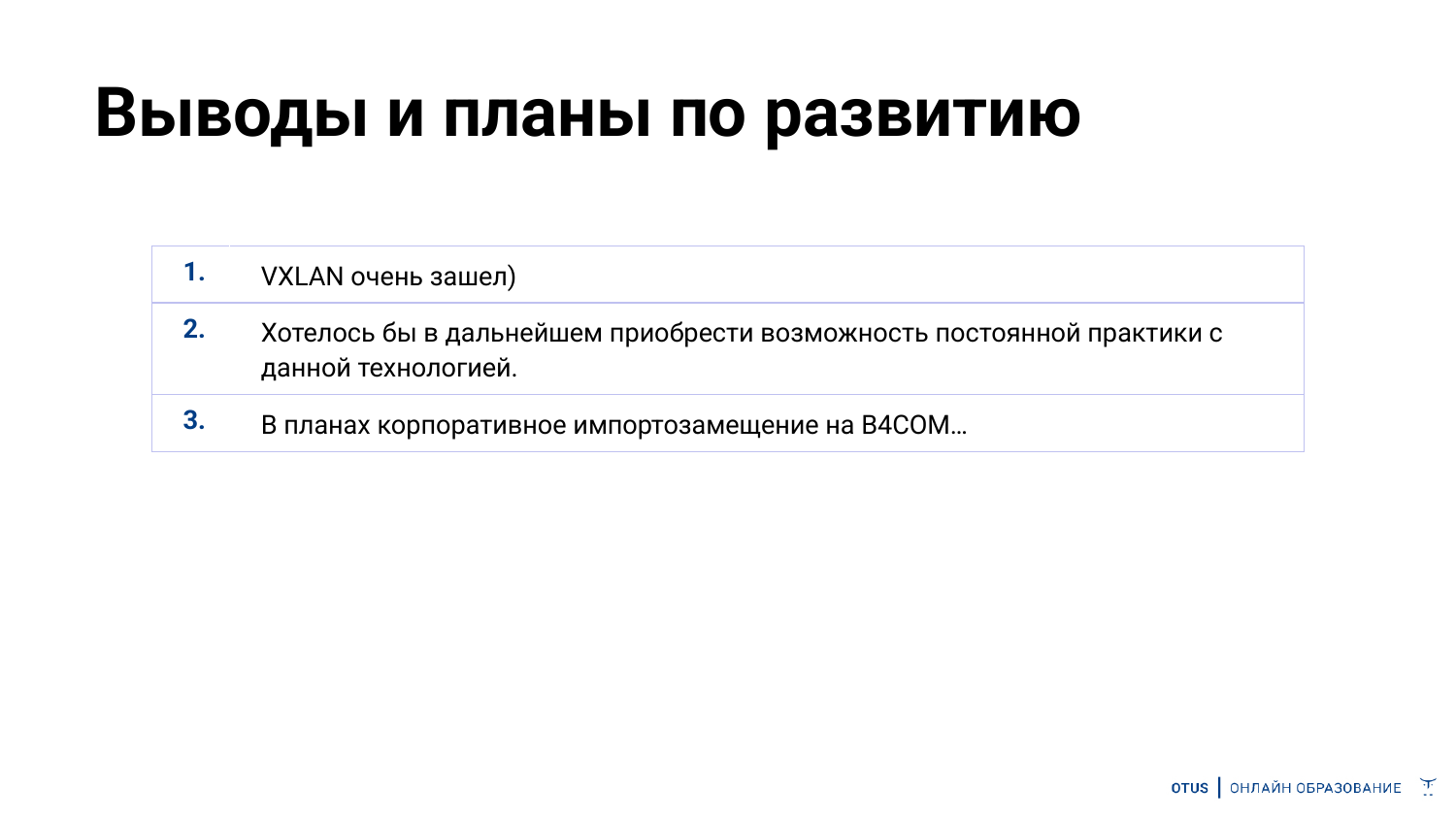

# Выводы и планы по развитию

| 1. | VXLAN очень зашел) |
| --- | --- |
| 2. | Хотелось бы в дальнейшем приобрести возможность постоянной практики с данной технологией. |
| 3. | В планах корпоративное импортозамещение на B4COM… |